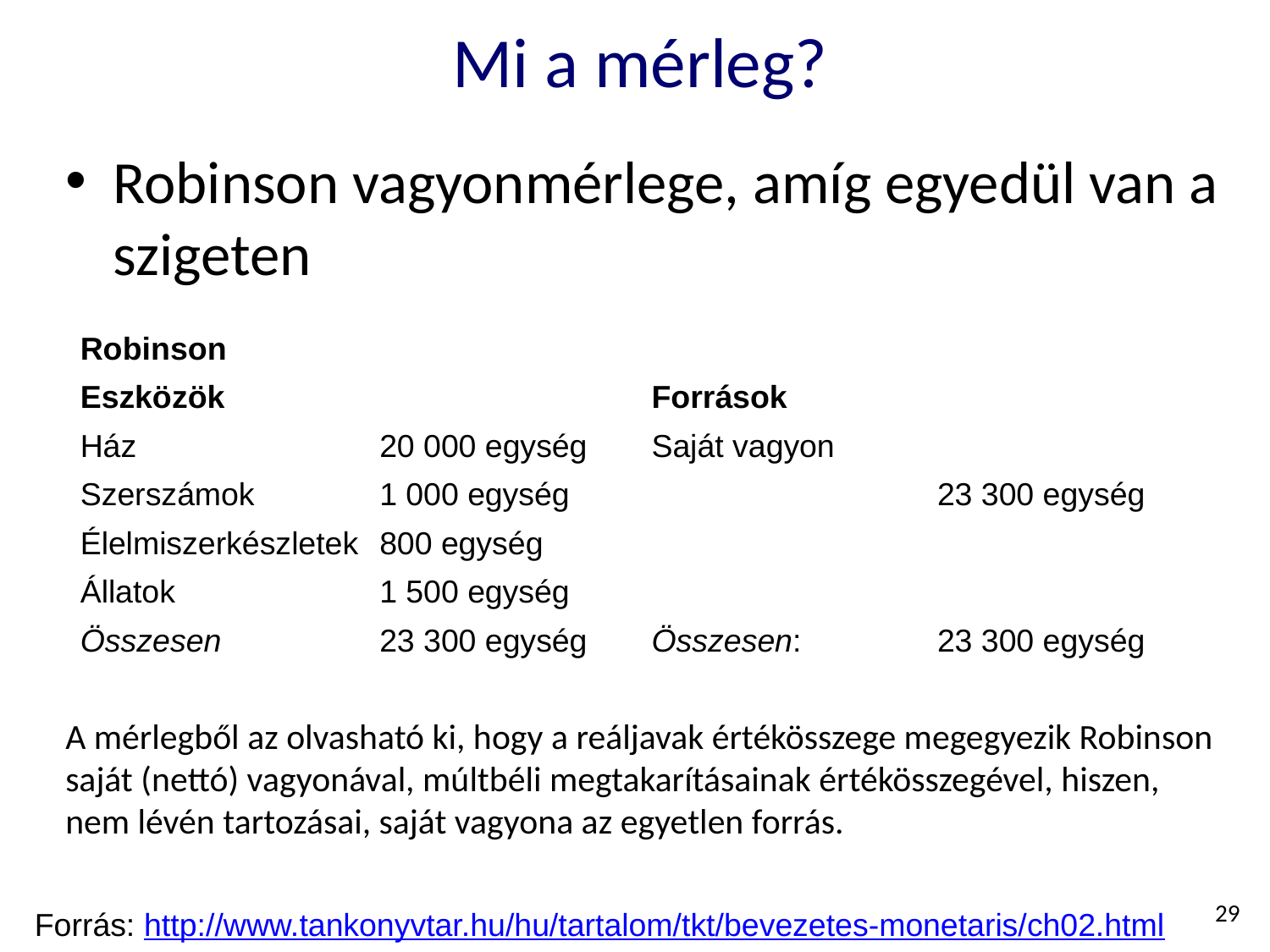

# Mi a mérleg?
Robinson vagyonmérlege, amíg egyedül van a szigeten

A mérlegből az olvasható ki, hogy a reáljavak értékösszege megegyezik Robinson saját (nettó) vagyonával, múltbéli megtakarításainak értékösszegével, hiszen, nem lévén tartozásai, saját vagyona az egyetlen forrás.

| Robinson |  |  |  |
| --- | --- | --- | --- |
| Eszközök |  | Források |  |
| Ház | 20 000 egység | Saját vagyon |  |
| Szerszámok | 1 000 egység |  | 23 300 egység |
| Élelmiszerkészletek | 800 egység |  |  |
| Állatok | 1 500 egység |  |  |
| Összesen | 23 300 egység | Összesen: | 23 300 egység |
29
Forrás: http://www.tankonyvtar.hu/hu/tartalom/tkt/bevezetes-monetaris/ch02.html